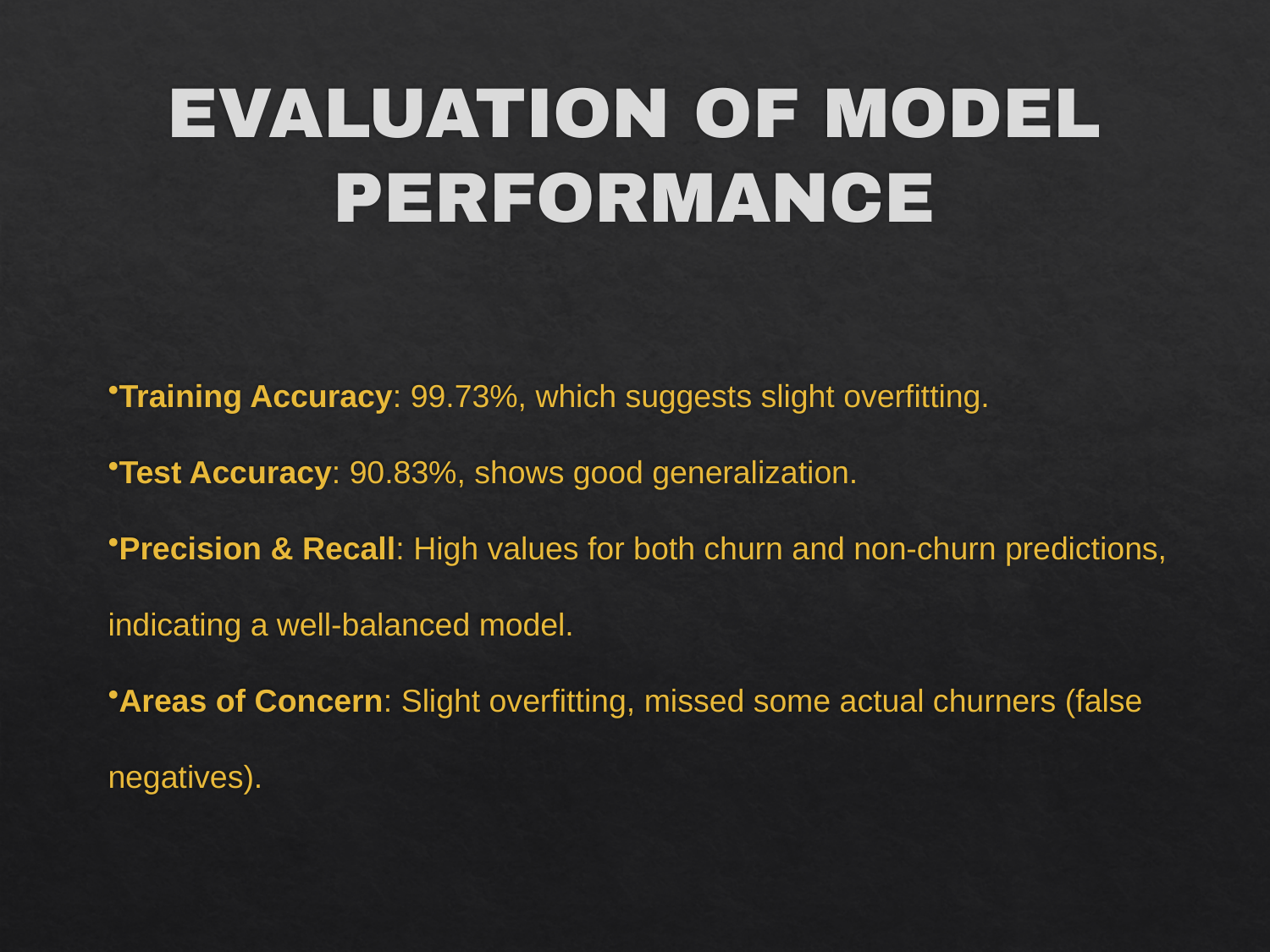

# EVALUATION OF MODEL PERFORMANCE
Training Accuracy: 99.73%, which suggests slight overfitting.
Test Accuracy: 90.83%, shows good generalization.
Precision & Recall: High values for both churn and non-churn predictions, indicating a well-balanced model.
Areas of Concern: Slight overfitting, missed some actual churners (false negatives).